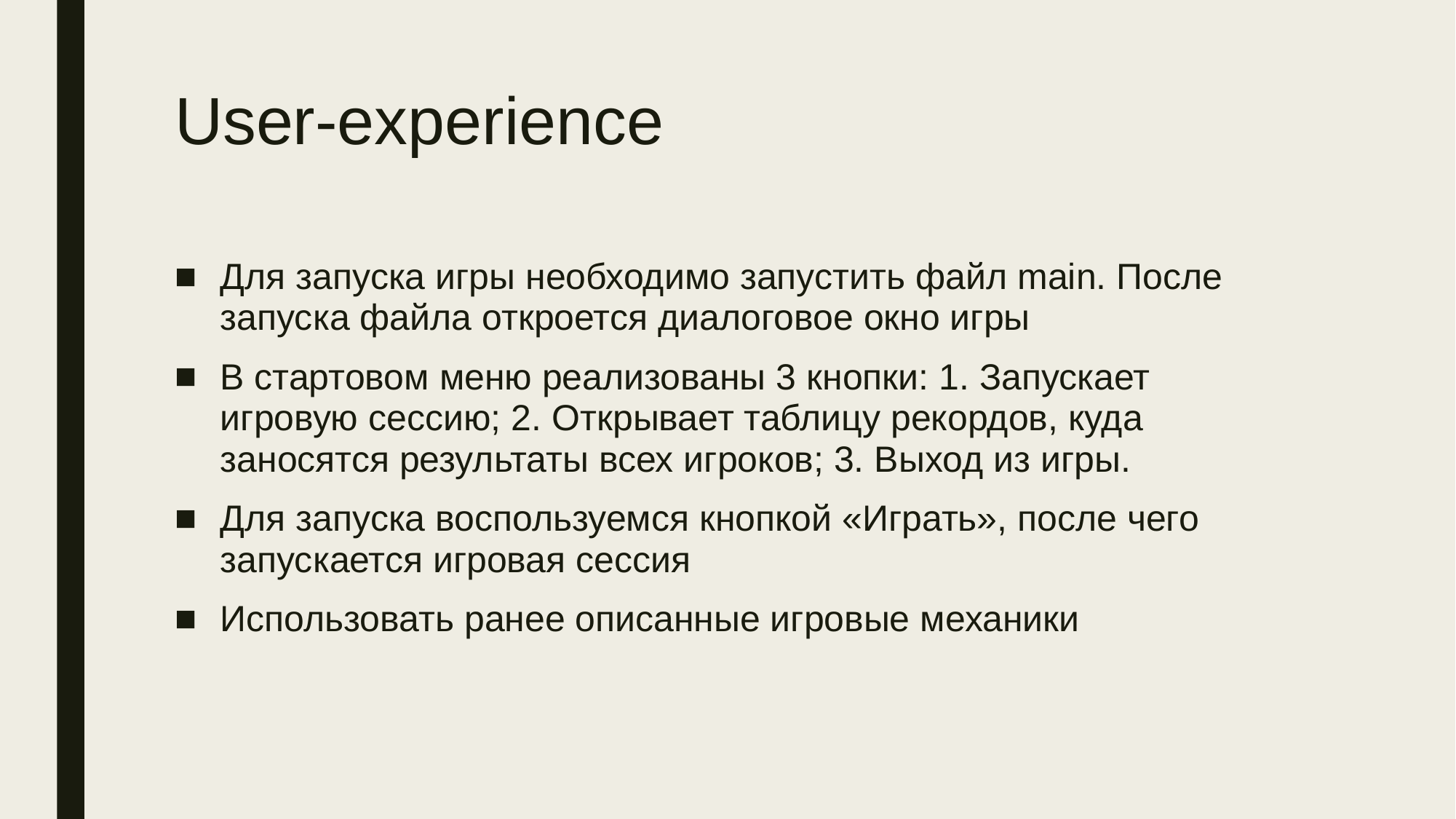

# User-experience
Для запуска игры необходимо запустить файл main. После запуска файла откроется диалоговое окно игры
В стартовом меню реализованы 3 кнопки: 1. Запускает игровую сессию; 2. Открывает таблицу рекордов, куда заносятся результаты всех игроков; 3. Выход из игры.
Для запуска воспользуемся кнопкой «Играть», после чего запускается игровая сессия
Использовать ранее описанные игровые механики